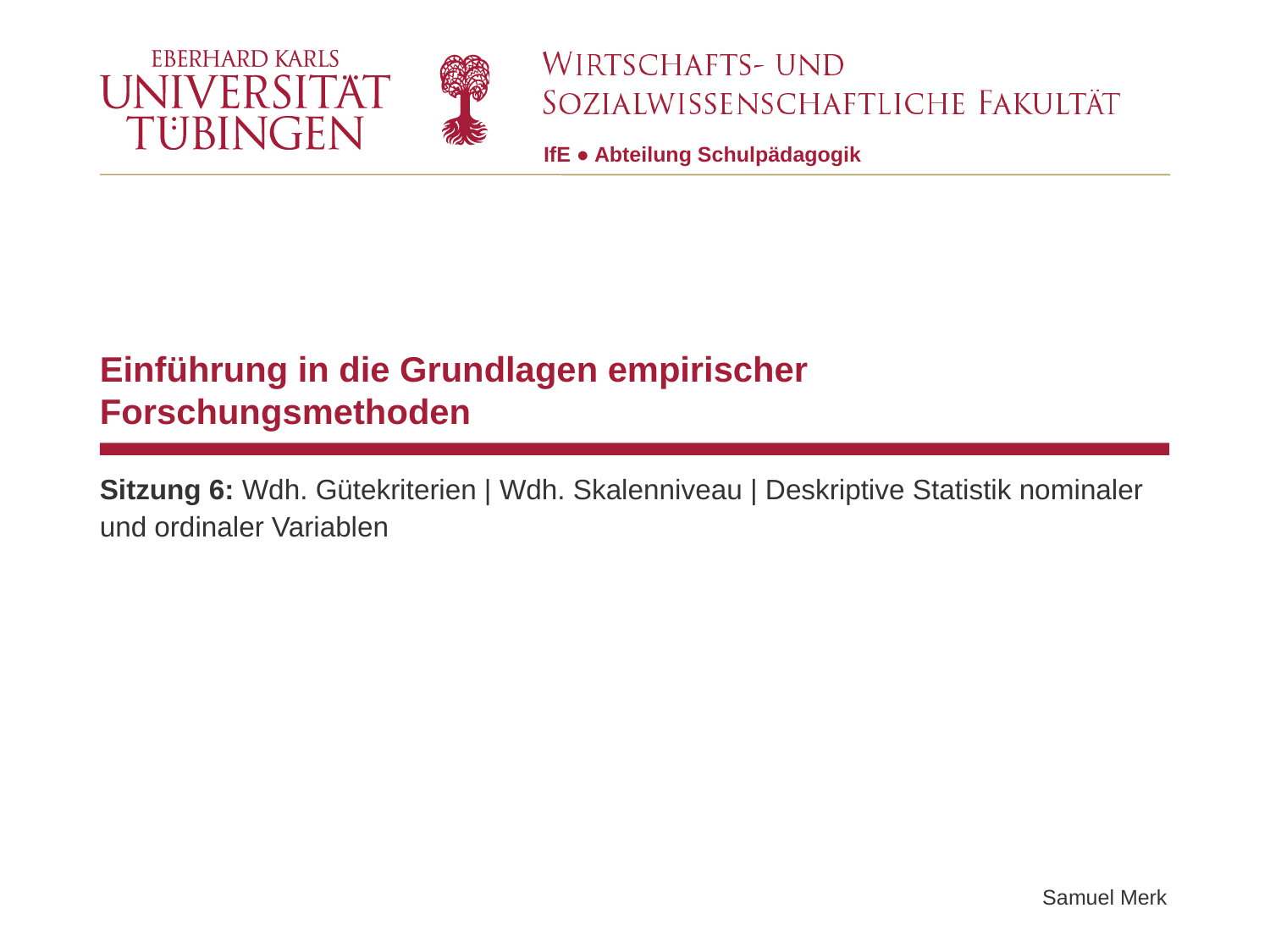

IfE ● Abteilung Schulpädagogik
# Einführung in die Grundlagen empirischer Forschungsmethoden

Sitzung 6: Wdh. Gütekriterien | Wdh. Skalenniveau | Deskriptive Statistik nominaler und ordinaler Variablen

|  | Samuel Merk |
| --- | --- |